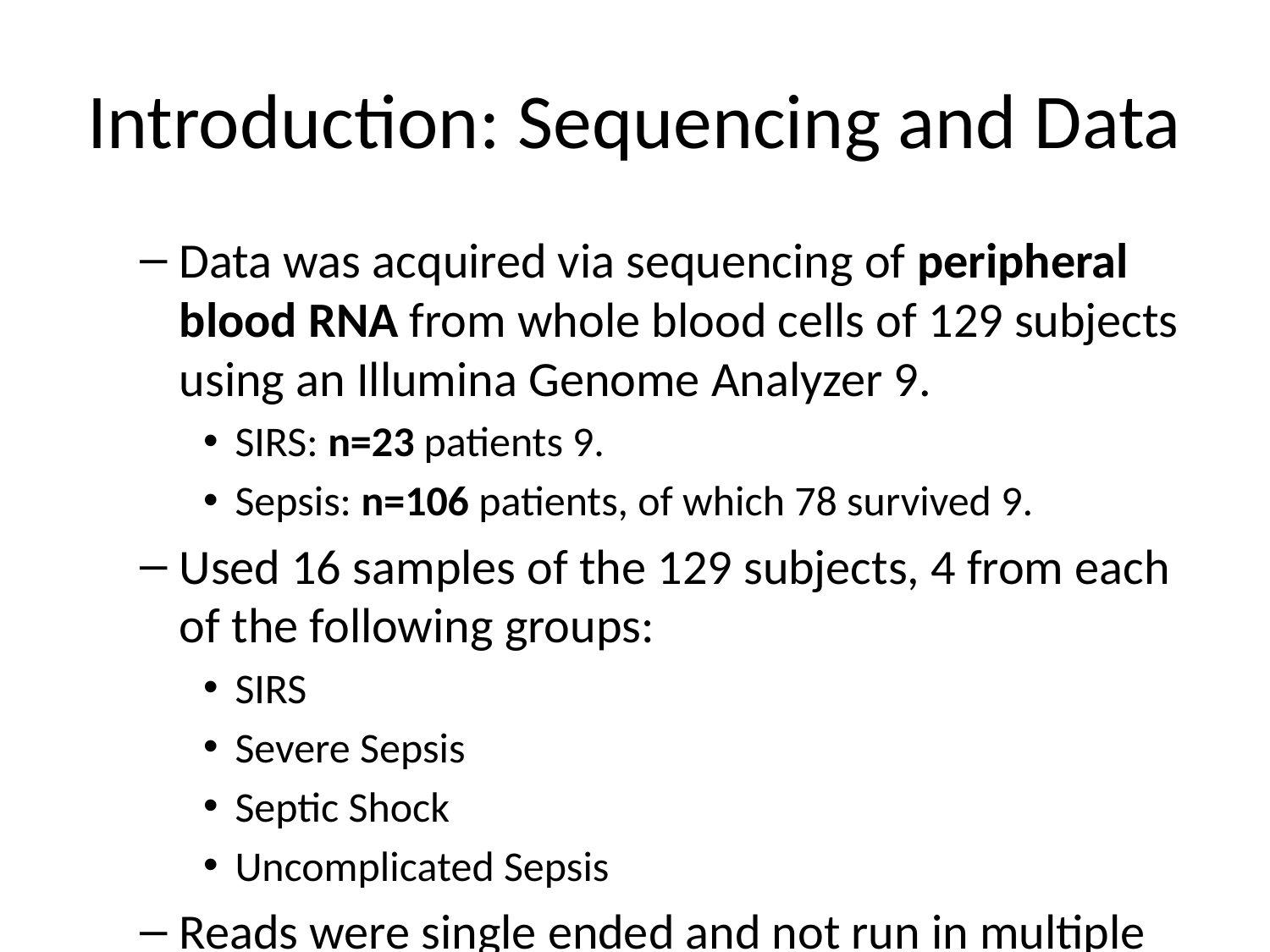

# Introduction: Sequencing and Data
Data was acquired via sequencing of peripheral blood RNA from whole blood cells of 129 subjects using an Illumina Genome Analyzer 9.
SIRS: n=23 patients 9.
Sepsis: n=106 patients, of which 78 survived 9.
Used 16 samples of the 129 subjects, 4 from each of the following groups:
SIRS
Severe Sepsis
Septic Shock
Uncomplicated Sepsis
Reads were single ended and not run in multiple lanes nor provided as multiple SRR files